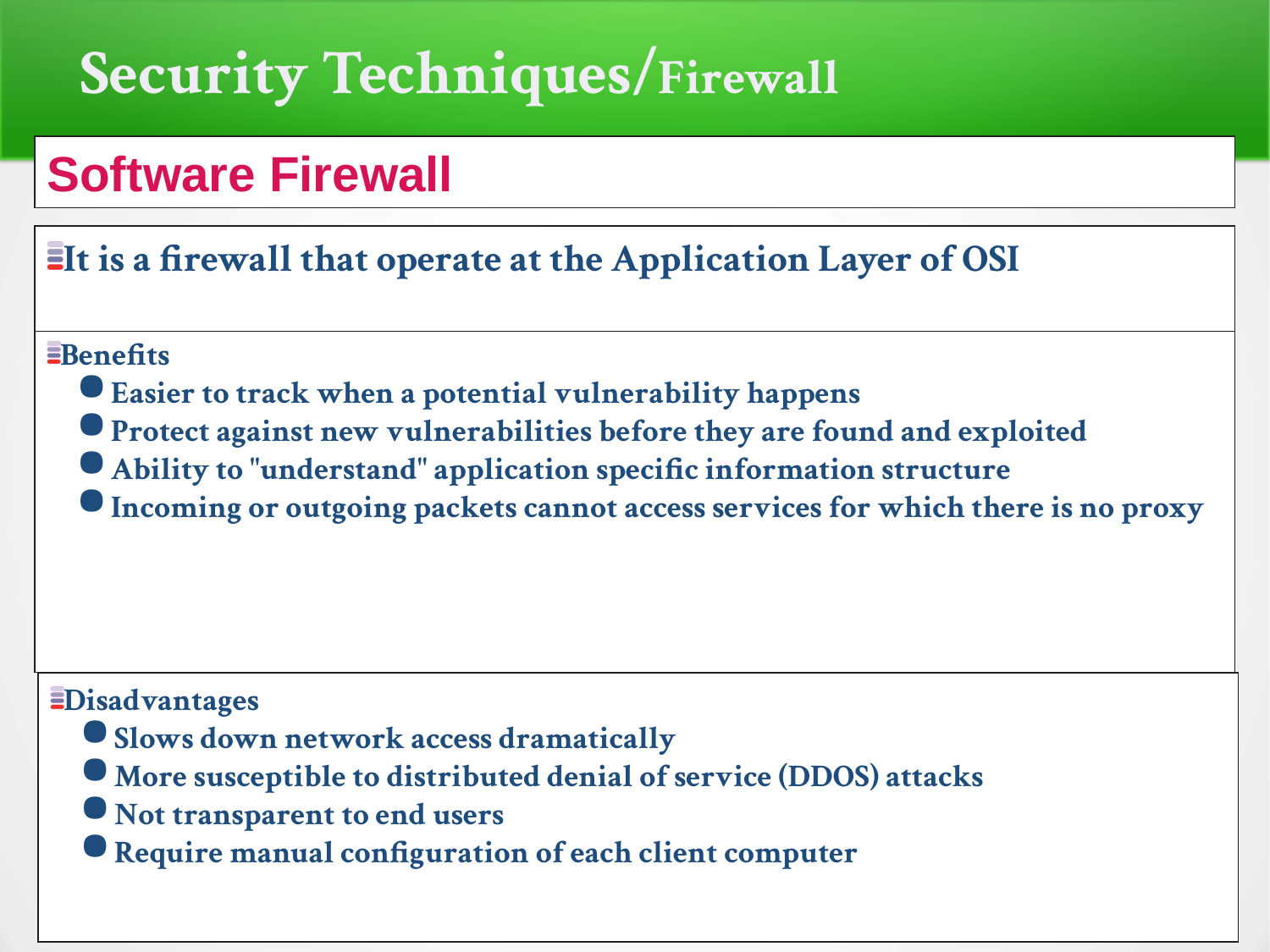

Security Techniques/Firewall
Software Firewall
It is a firewall that operate at the Application Layer of OSI
Benefits
Easier to track when a potential vulnerability happens
Protect against new vulnerabilities before they are found and exploited
Ability to "understand" application specific information structure
Incoming or outgoing packets cannot access services for which there is no proxy
Disadvantages
Slows down network access dramatically
More susceptible to distributed denial of service (DDOS) attacks
Not transparent to end users
Require manual configuration of each client computer